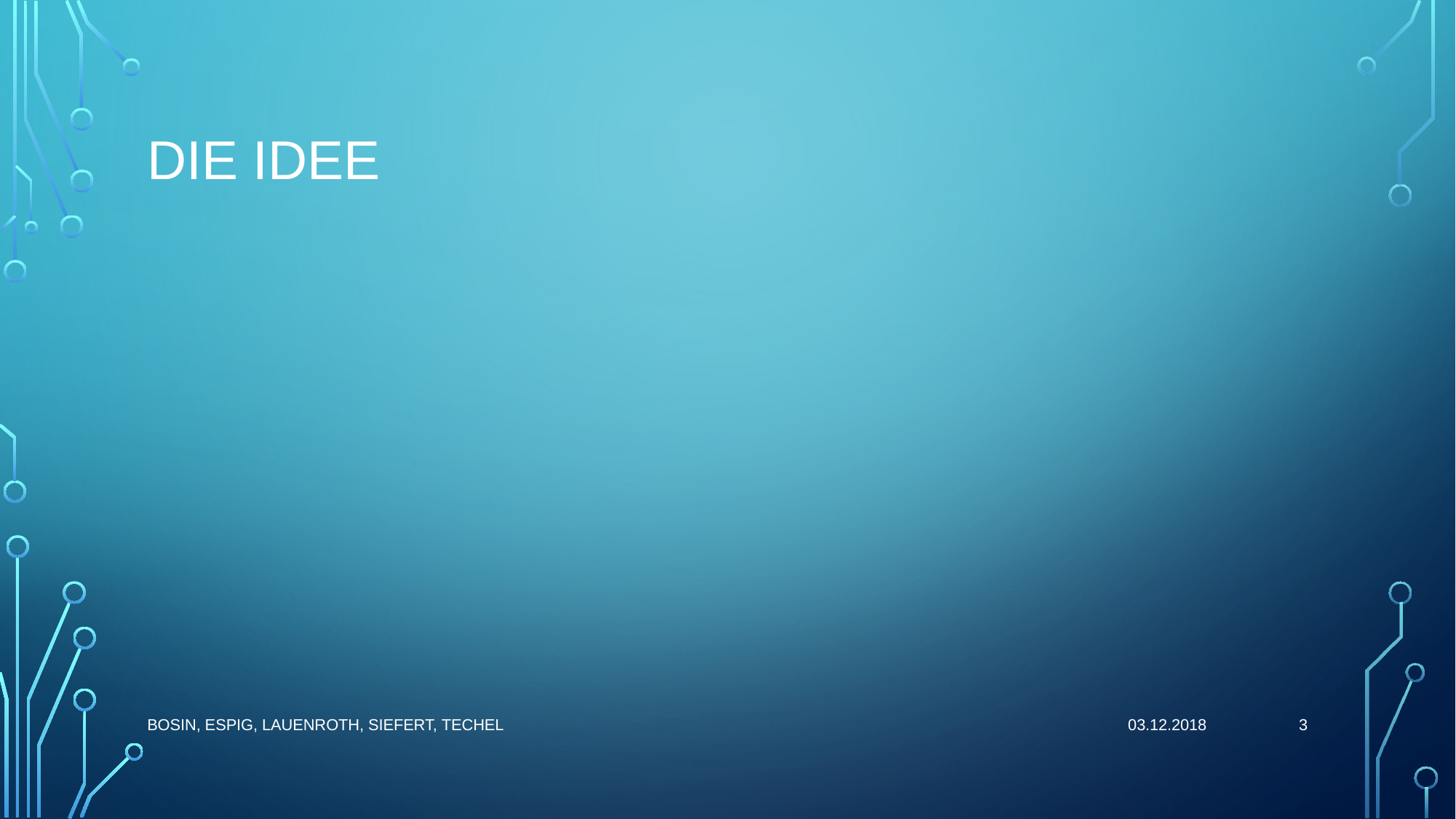

# Die IDee

3
Bosin, Espig, Lauenroth, Siefert, Techel
03.12.2018